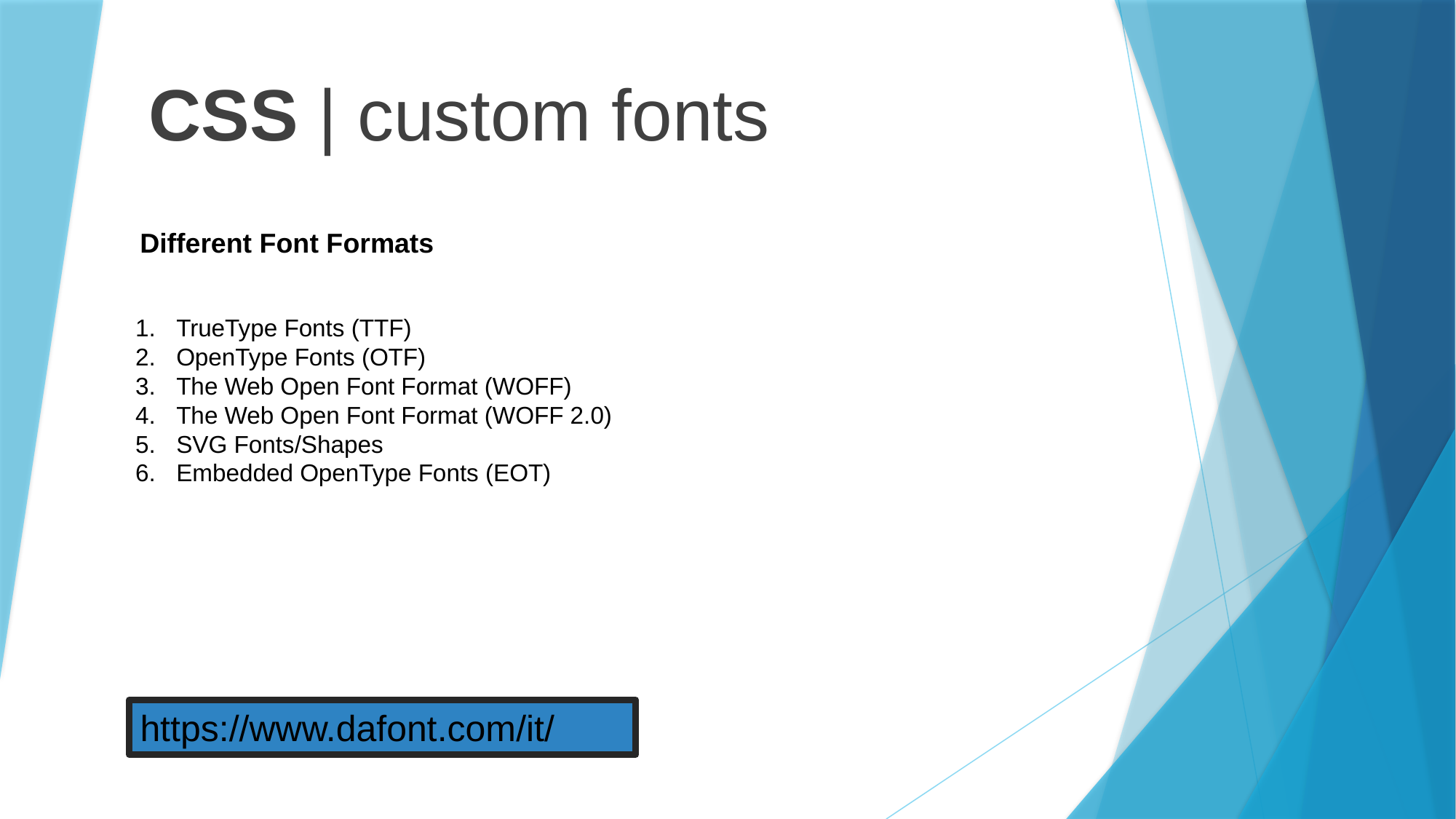

# CSS | custom fonts
Different Font Formats
TrueType Fonts (TTF)
OpenType Fonts (OTF)
The Web Open Font Format (WOFF)
The Web Open Font Format (WOFF 2.0)
SVG Fonts/Shapes
Embedded OpenType Fonts (EOT)
https://www.dafont.com/it/